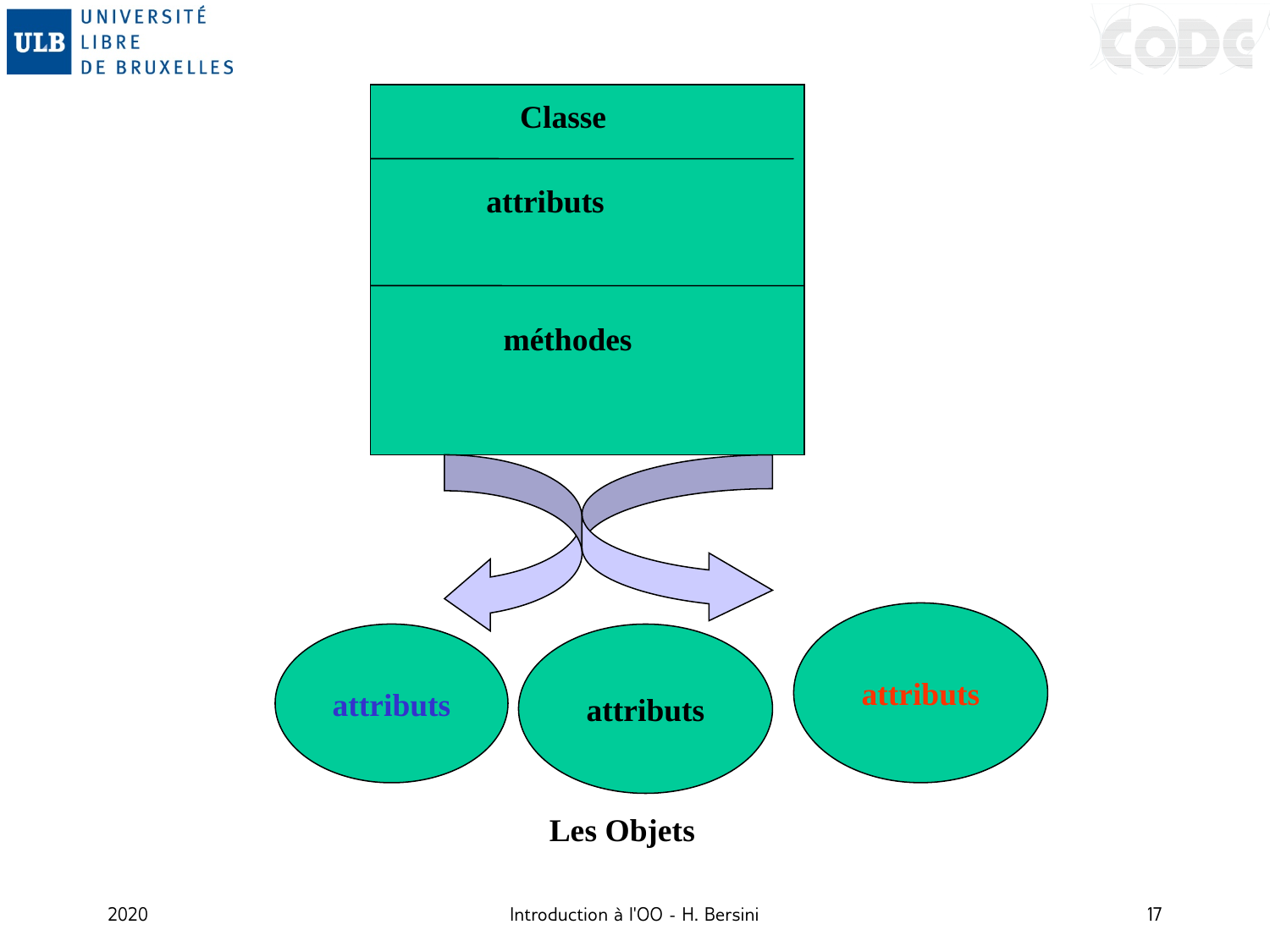

Classe

attributs

méthodes

attributs
attributs
attributs
Les Objets
2020
Introduction à l'OO - H. Bersini
17